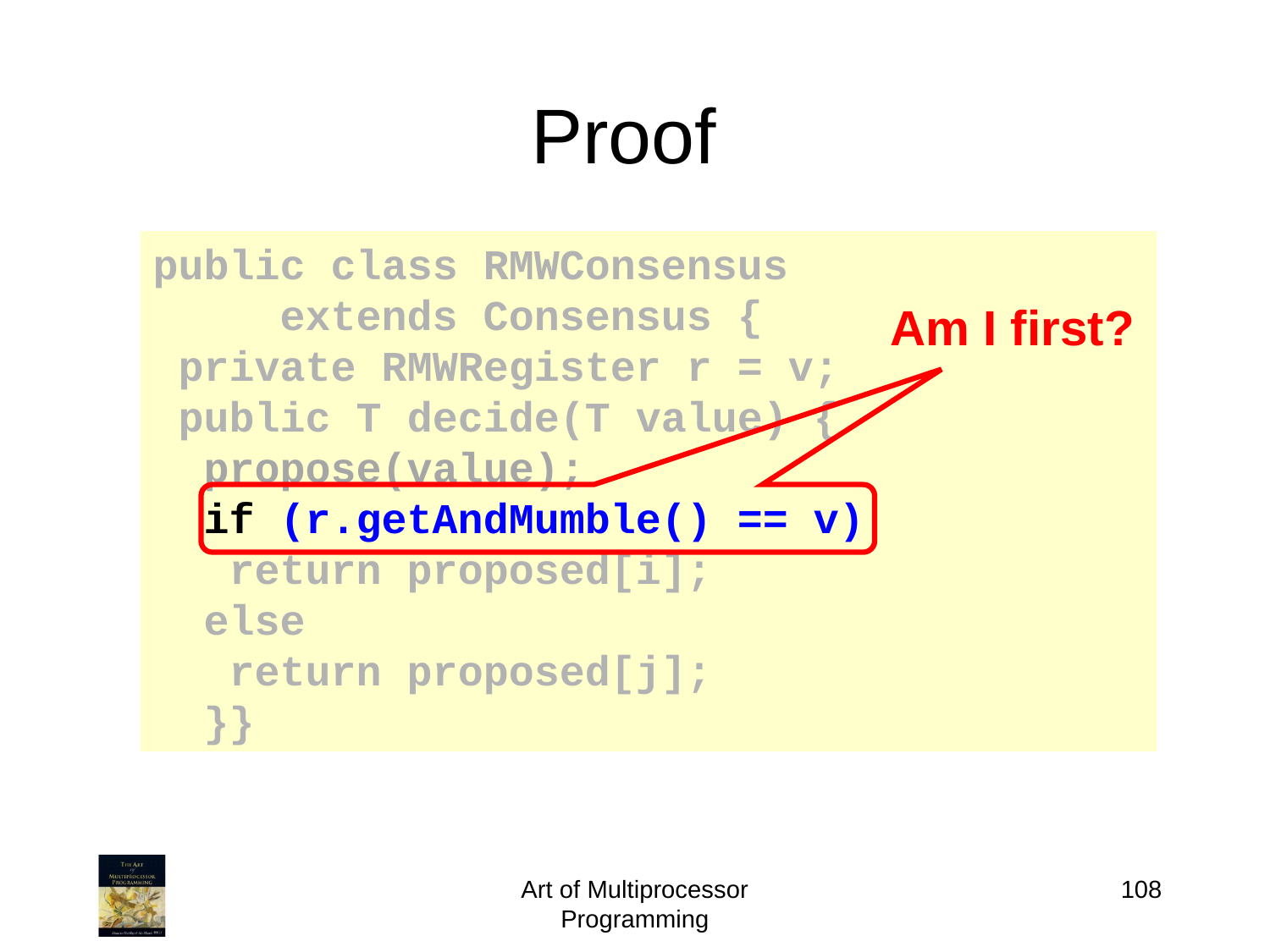

# Proof
public class RMWConsensus
     extends Consensus {
 private RMWRegister r = v;
 public T decide(T value) {
  propose(value);
  if (r.getAndMumble() == v)
   return proposed[i];
  else
   return proposed[j];
  }}
Am I first?

Art of Multiprocessor Programming
108